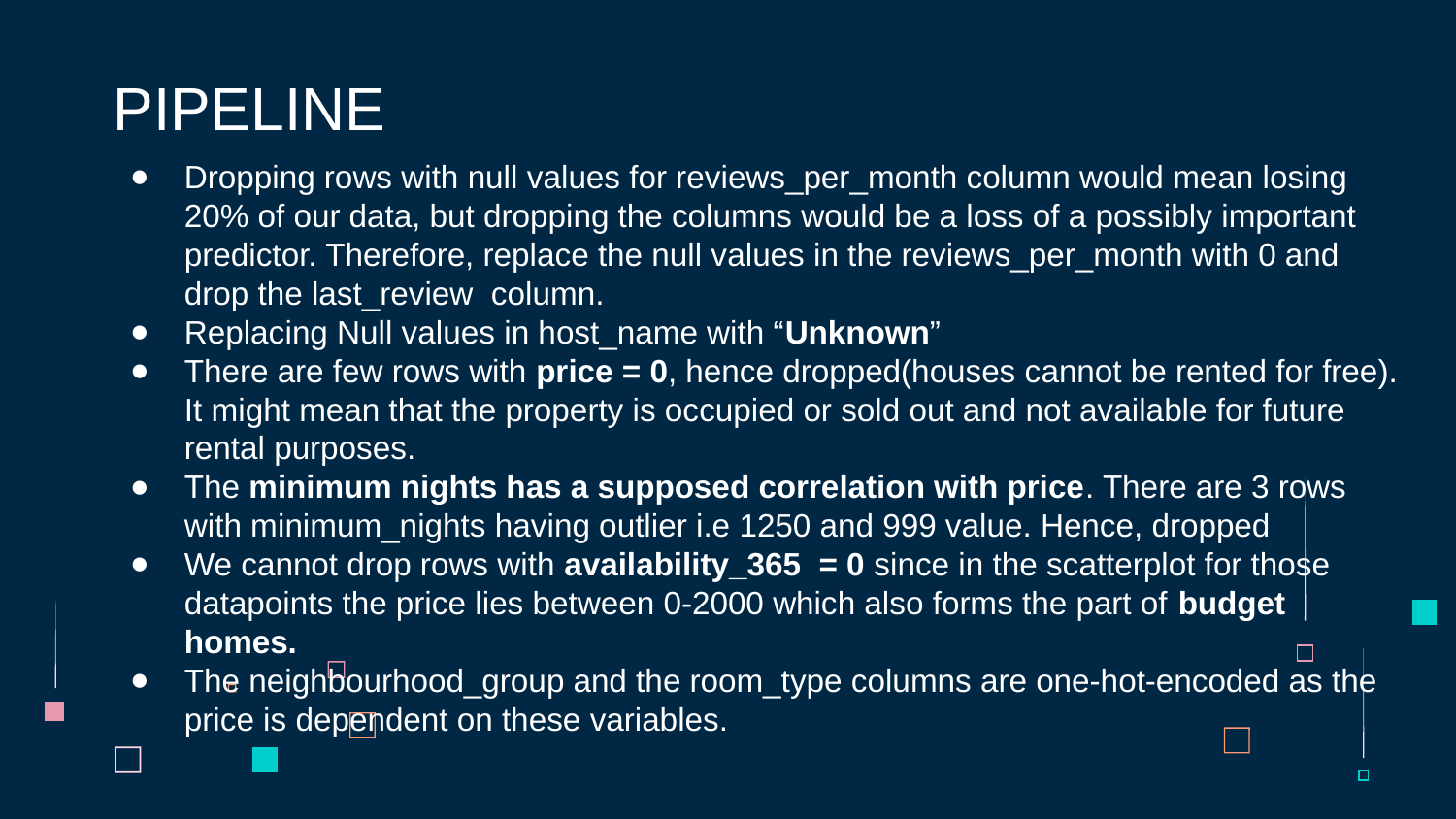

# PIPELINE
Dropping rows with null values for reviews_per_month column would mean losing 20% of our data, but dropping the columns would be a loss of a possibly important predictor. Therefore, replace the null values in the reviews_per_month with 0 and drop the last_review  column.
Replacing Null values in host_name with “Unknown”
There are few rows with price = 0, hence dropped(houses cannot be rented for free). It might mean that the property is occupied or sold out and not available for future rental purposes.
The minimum nights has a supposed correlation with price. There are 3 rows with minimum_nights having outlier i.e 1250 and 999 value. Hence, dropped
We cannot drop rows with availability_365  = 0 since in the scatterplot for those datapoints the price lies between 0-2000 which also forms the part of budget homes.
The neighbourhood_group and the room_type columns are one-hot-encoded as the price is dependent on these variables.